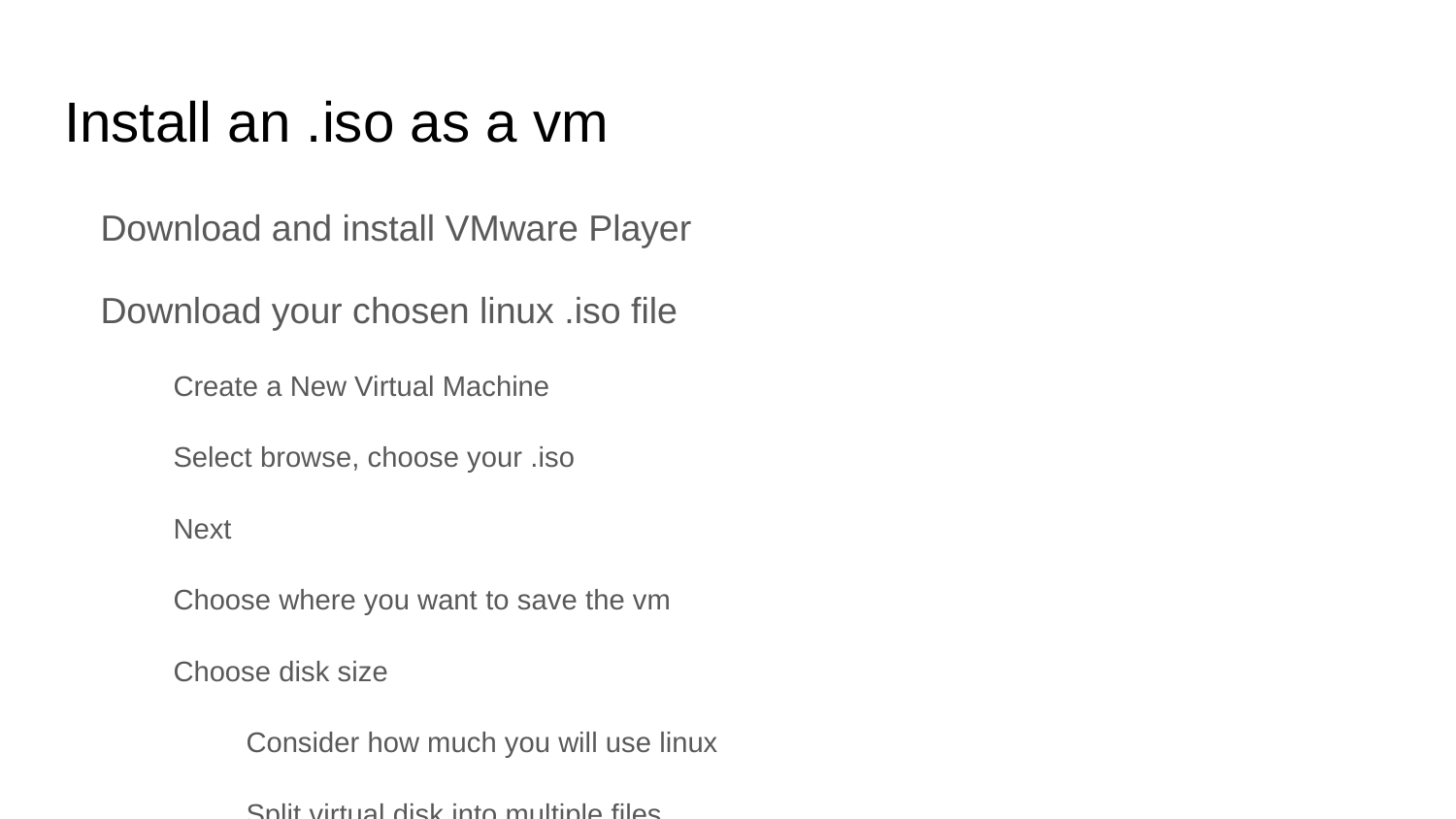

# Install an .iso as a vm
Download and install VMware Player
Download your chosen linux .iso file
Create a New Virtual Machine
Select browse, choose your .iso
Next
Choose where you want to save the vm
Choose disk size
Consider how much you will use linux
Split virtual disk into multiple files